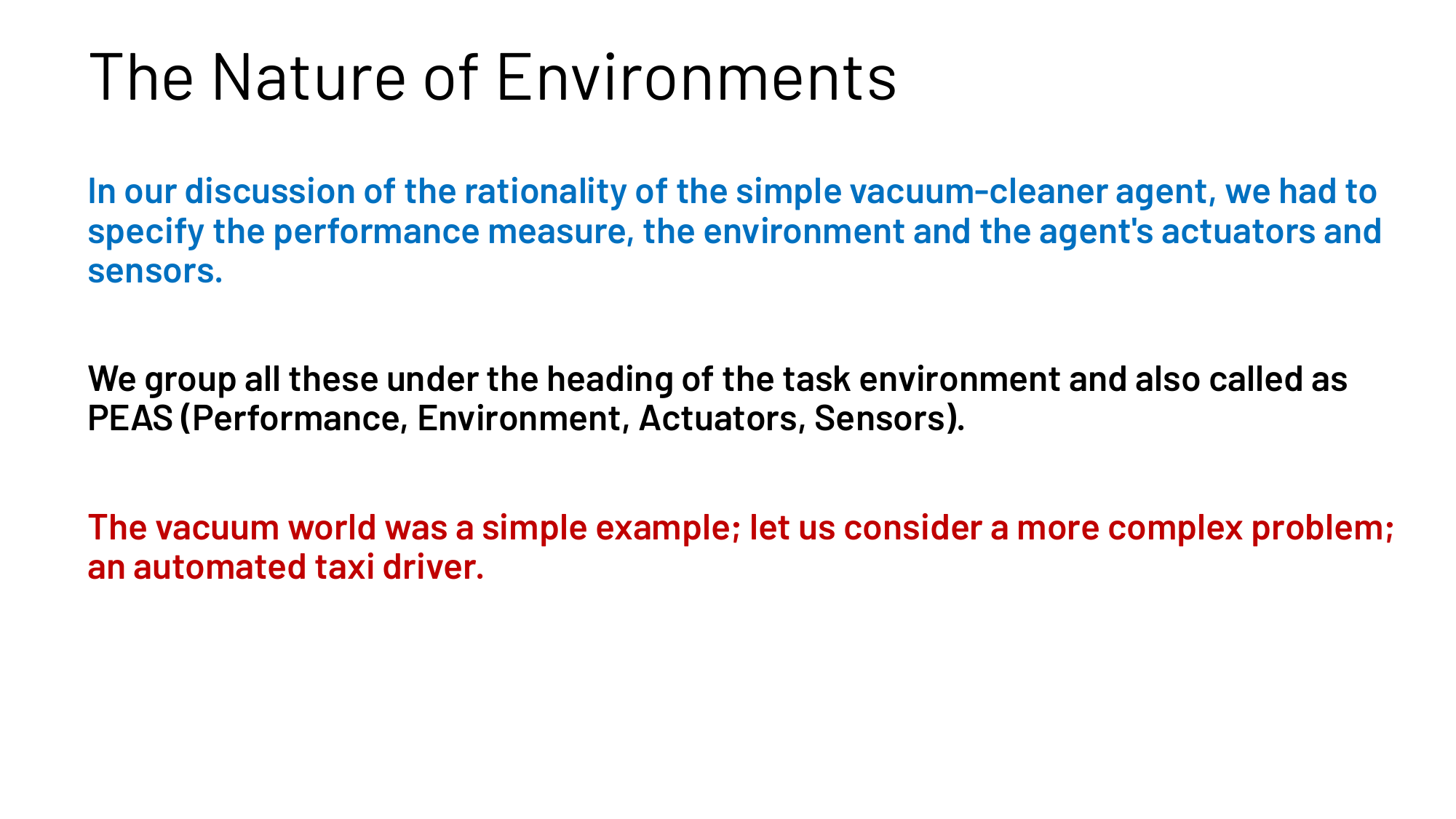

# The Nature of Environments
In our discussion of the rationality of the simple vacuum-cleaner agent, we had to specify the performance measure, the environment and the agent's actuators and sensors.

We group all these under the heading of the task environment and also called as PEAS (Performance, Environment, Actuators, Sensors).

The vacuum world was a simple example; let us consider a more complex problem; an automated taxi driver.